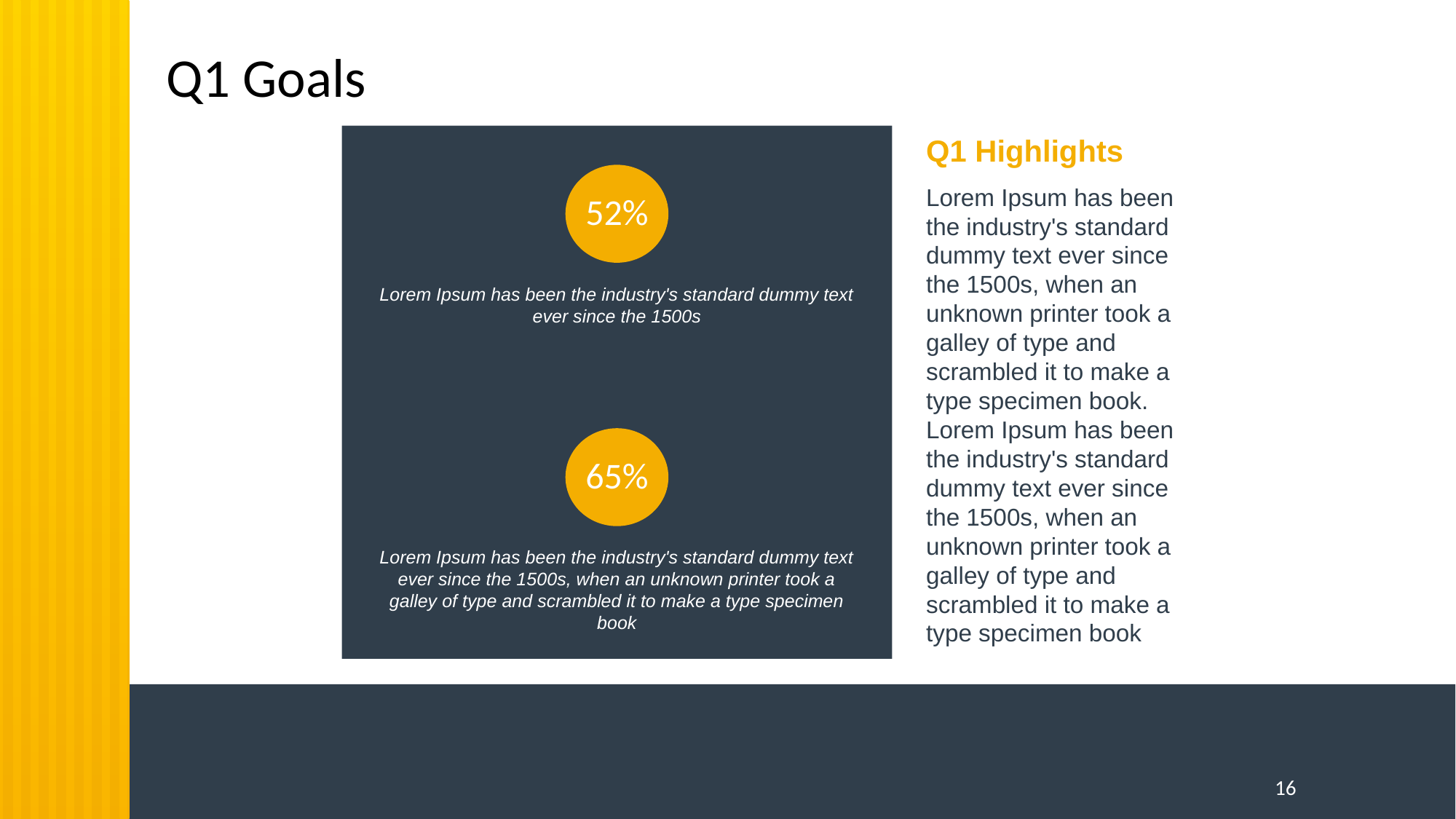

# Q1 Goals

Q1 Highlights
52%
Lorem Ipsum has been the industry's standard dummy text ever since the 1500s, when an unknown printer took a galley of type and scrambled it to make a type specimen book. Lorem Ipsum has been the industry's standard dummy text ever since the 1500s, when an unknown printer took a galley of type and scrambled it to make a type specimen book
Lorem Ipsum has been the industry's standard dummy text ever since the 1500s
65%
Lorem Ipsum has been the industry's standard dummy text ever since the 1500s, when an unknown printer took a galley of type and scrambled it to make a type specimen book
16